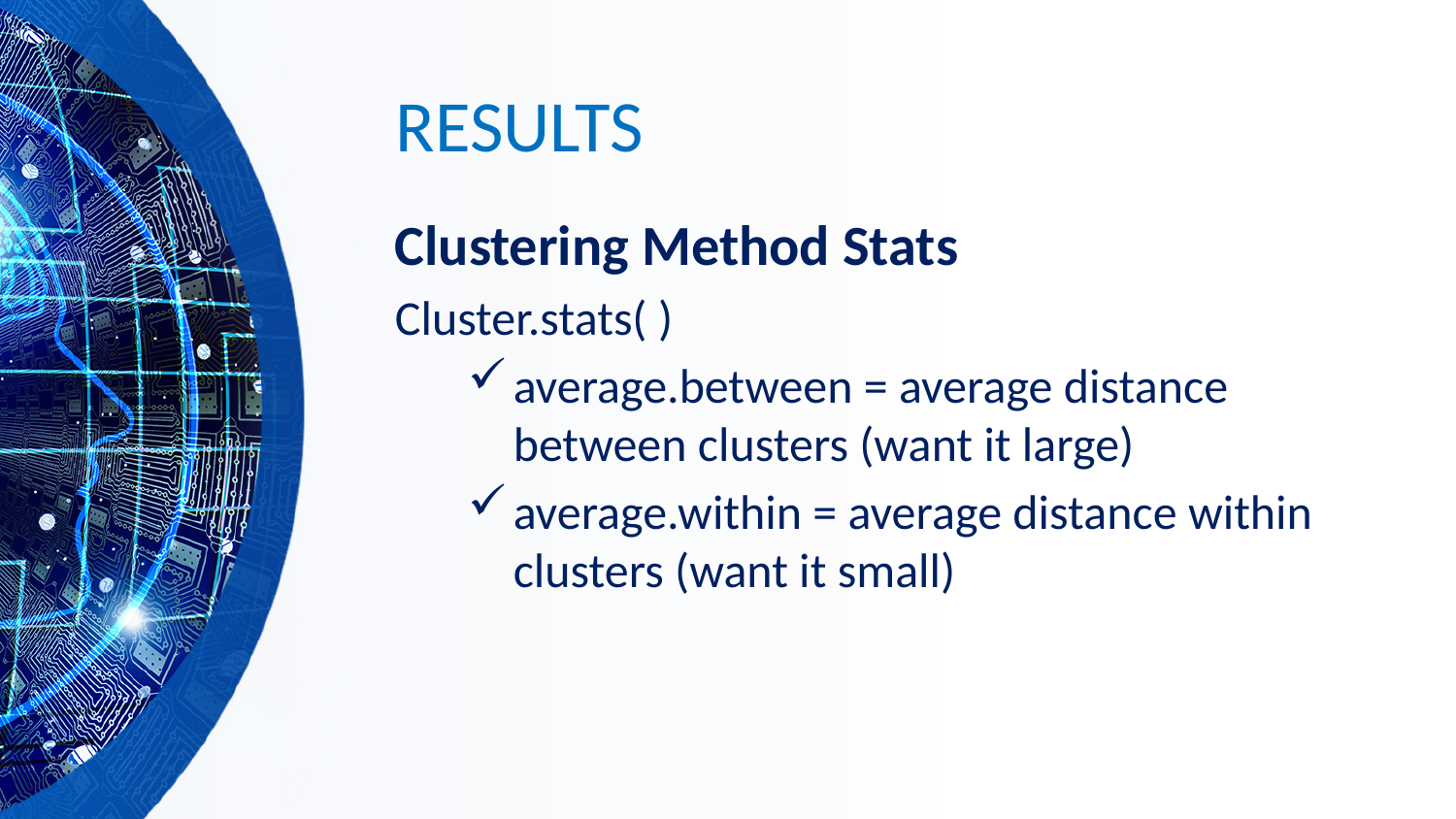

# RESULTS
Clustering Method Stats
Cluster.stats( )
average.between = average distance between clusters (want it large)
average.within = average distance within clusters (want it small)